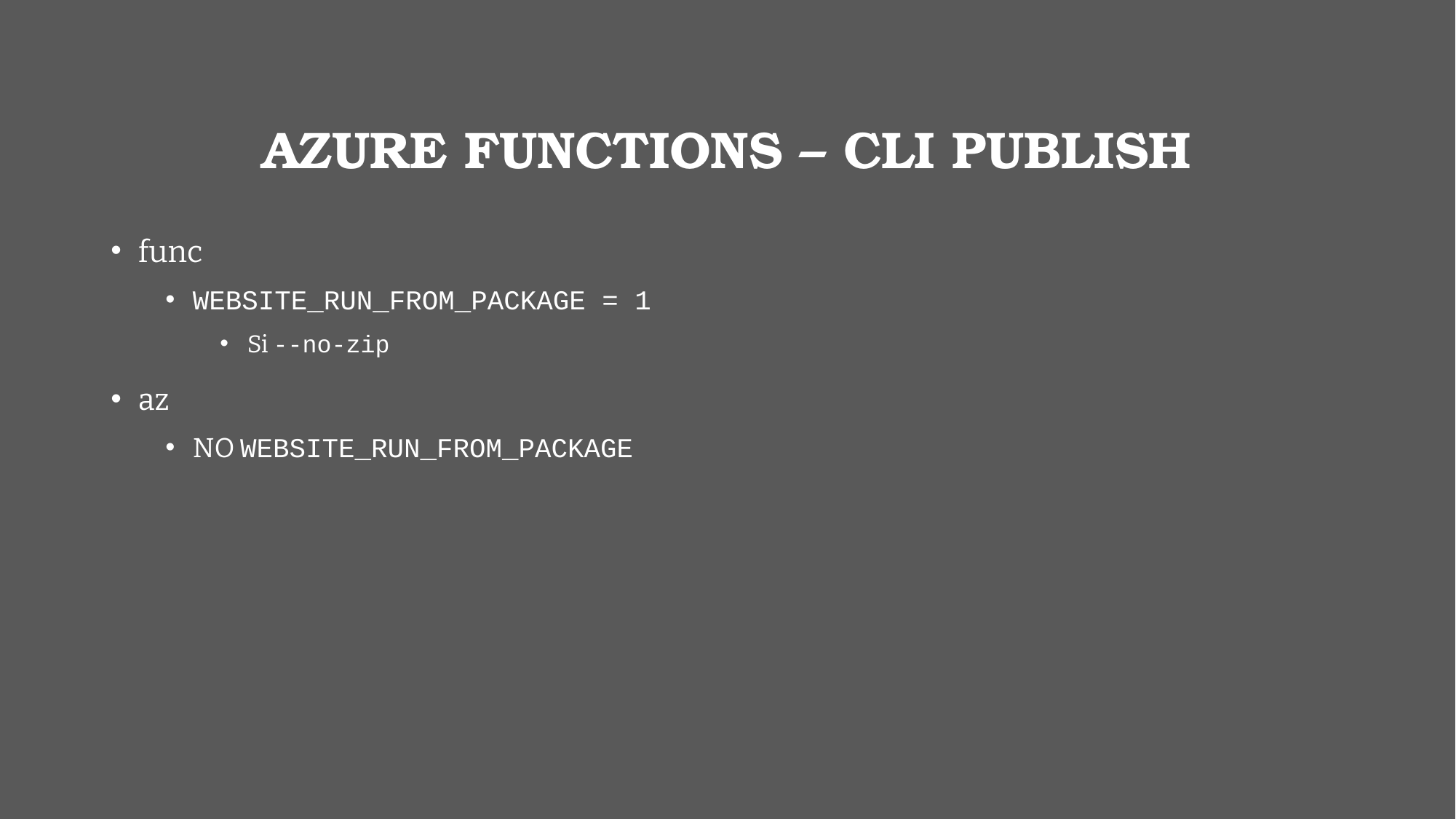

# Azure Functions – CLI publish
func
WEBSITE_RUN_FROM_PACKAGE = 1
Si --no-zip
az
NO WEBSITE_RUN_FROM_PACKAGE